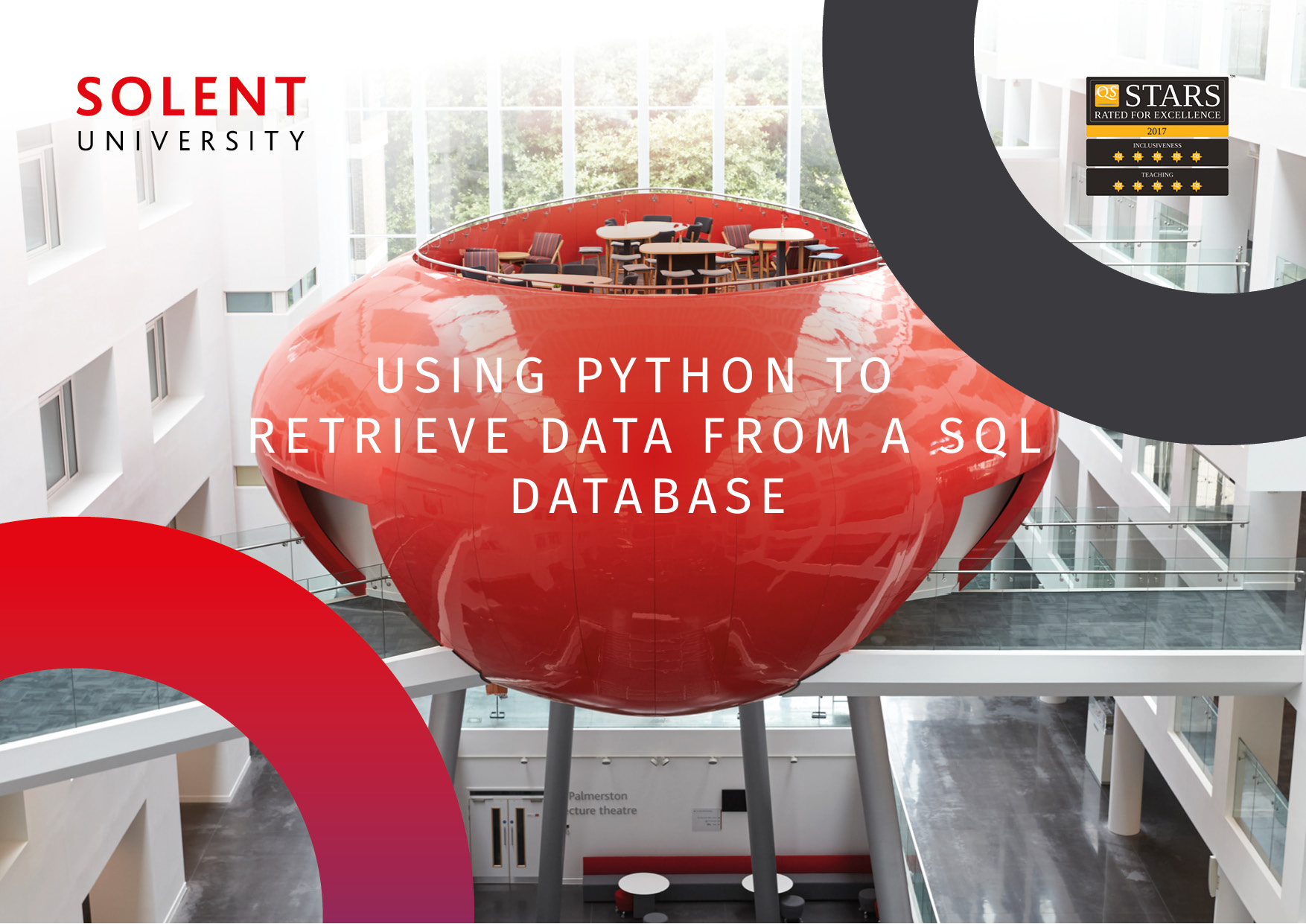

# using python to retrieve data from a sql database